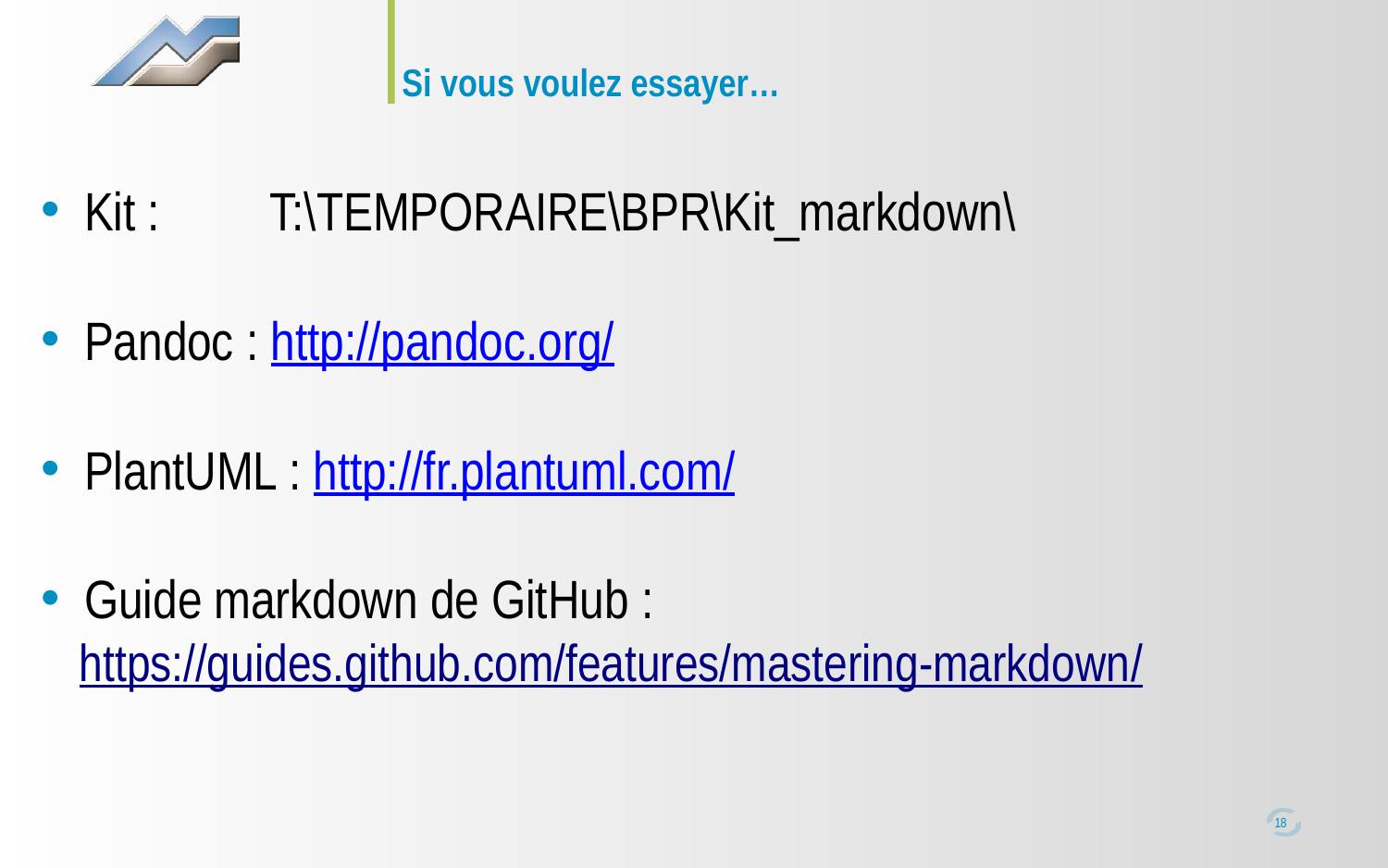

# Si vous voulez essayer…
Kit :         T:\TEMPORAIRE\BPR\Kit_markdown\

Pandoc : http://pandoc.org/

PlantUML : http://fr.plantuml.com/

Guide markdown de GitHub :
https://guides.github.com/features/mastering-markdown/

18